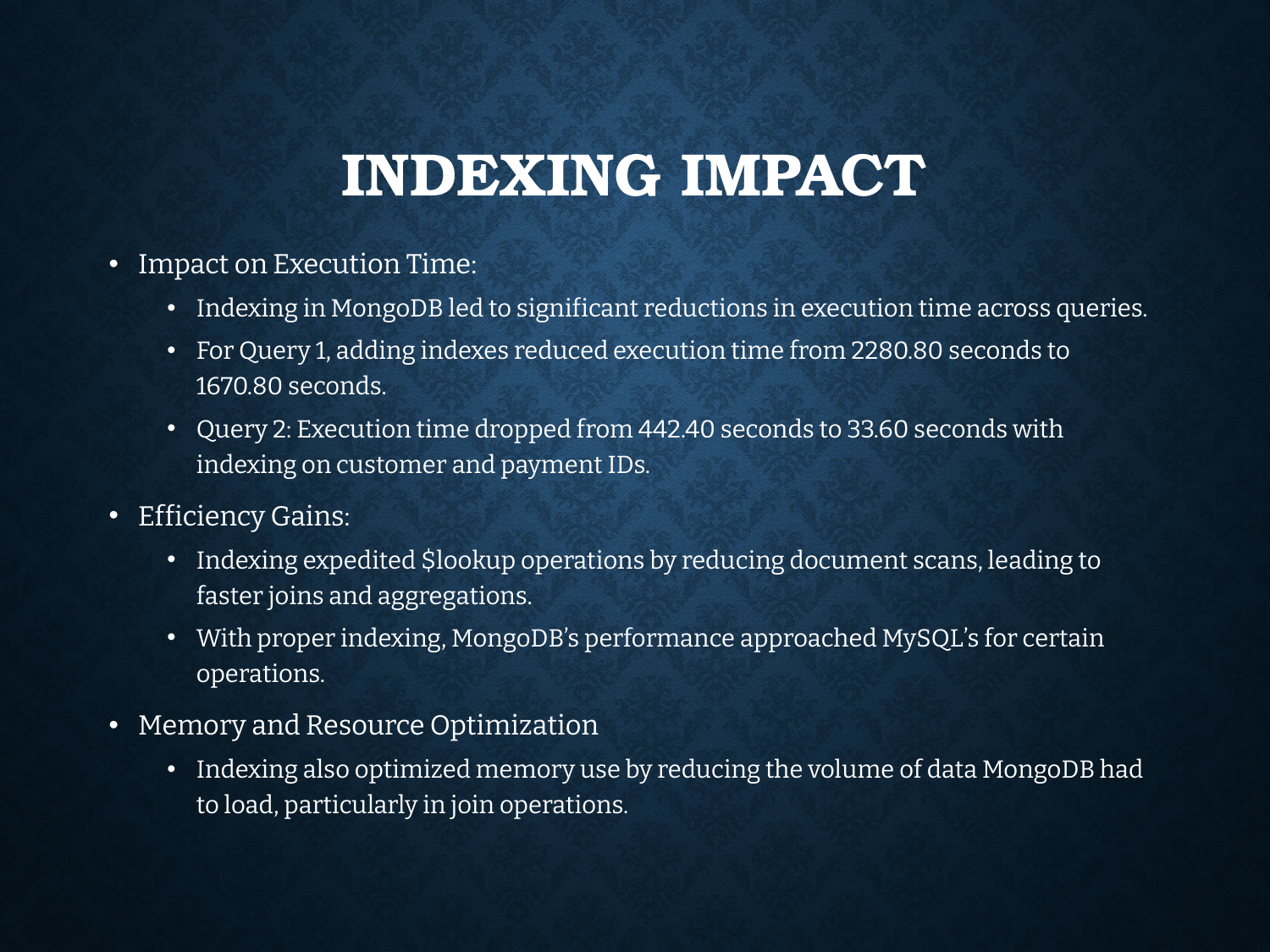

# Indexing impact
Impact on Execution Time:
Indexing in MongoDB led to significant reductions in execution time across queries.
For Query 1, adding indexes reduced execution time from 2280.80 seconds to 1670.80 seconds.
Query 2: Execution time dropped from 442.40 seconds to 33.60 seconds with indexing on customer and payment IDs.
Efficiency Gains:
Indexing expedited $lookup operations by reducing document scans, leading to faster joins and aggregations.
With proper indexing, MongoDB’s performance approached MySQL’s for certain operations.
Memory and Resource Optimization
Indexing also optimized memory use by reducing the volume of data MongoDB had to load, particularly in join operations.